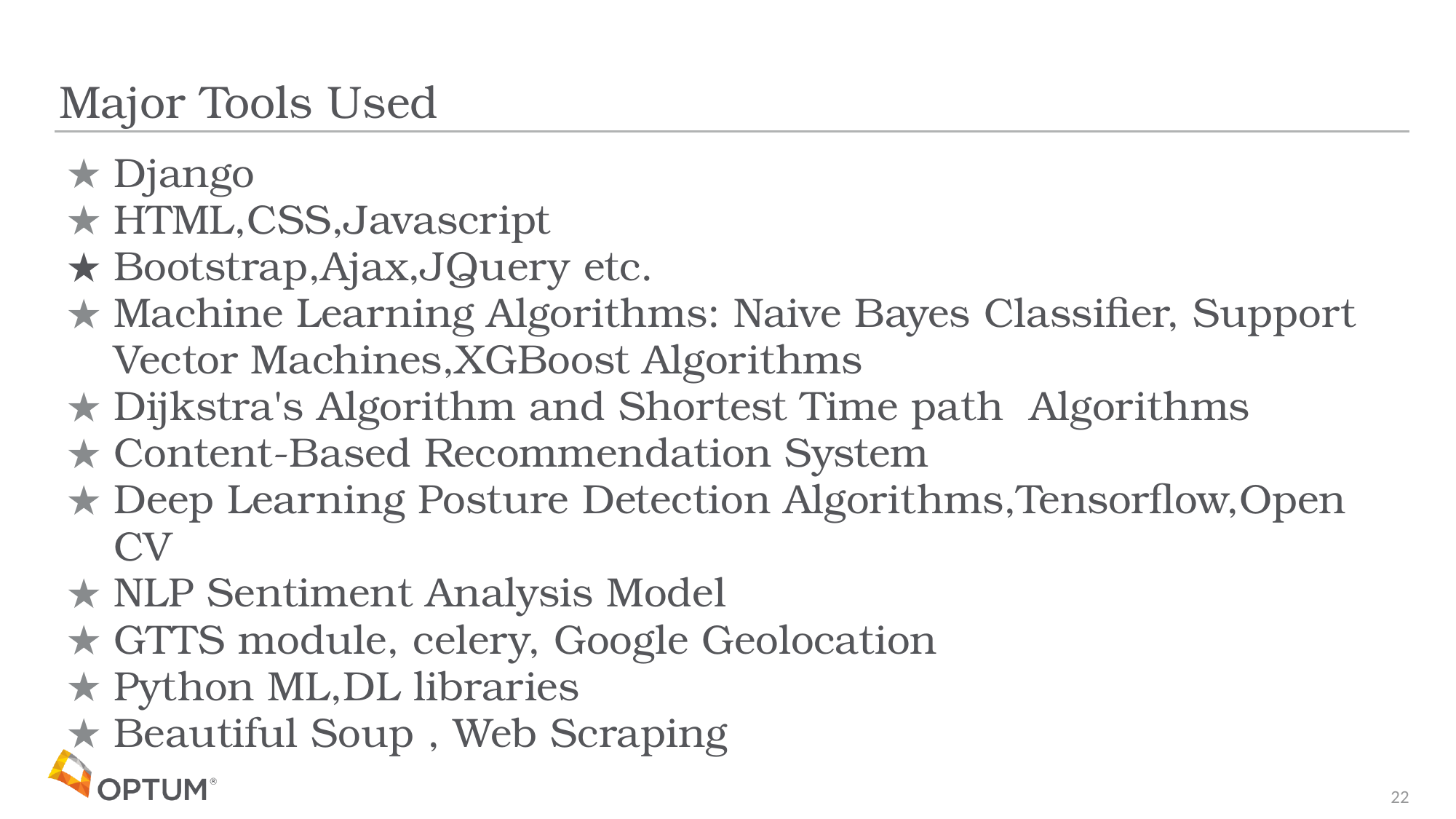

# Major Tools Used
Django
HTML,CSS,Javascript
Bootstrap,Ajax,JQuery etc.
Machine Learning Algorithms: Naive Bayes Classifier, Support Vector Machines,XGBoost Algorithms
Dijkstra's Algorithm and Shortest Time path  Algorithms
Content-Based Recommendation System
Deep Learning Posture Detection Algorithms,Tensorflow,Open CV
NLP Sentiment Analysis Model
GTTS module, celery, Google Geolocation
Python ML,DL libraries
Beautiful Soup , Web Scraping

22